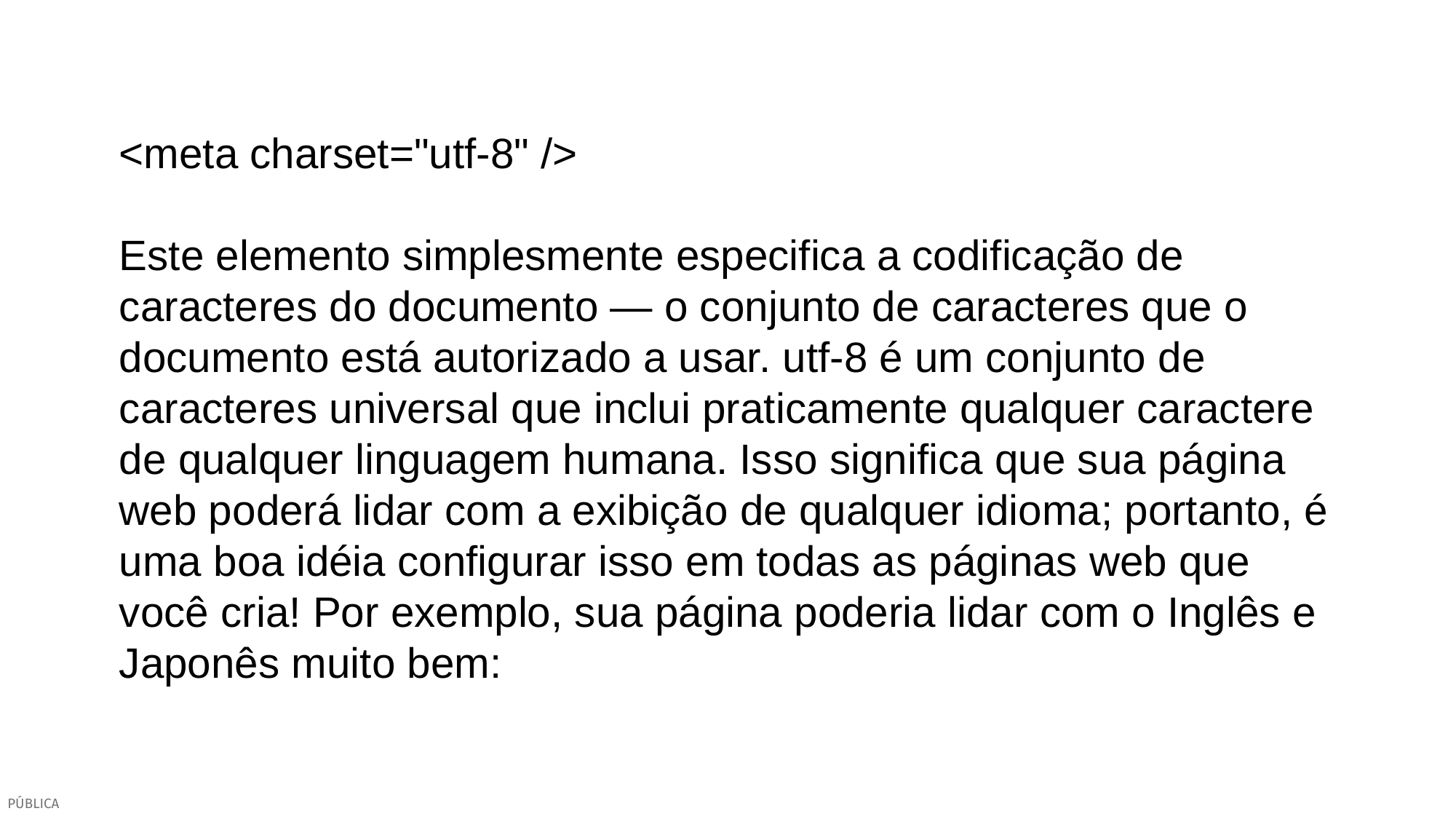

<meta charset="utf-8" />

Este elemento simplesmente especifica a codificação de caracteres do documento — o conjunto de caracteres que o documento está autorizado a usar. utf-8 é um conjunto de caracteres universal que inclui praticamente qualquer caractere de qualquer linguagem humana. Isso significa que sua página web poderá lidar com a exibição de qualquer idioma; portanto, é uma boa idéia configurar isso em todas as páginas web que você cria! Por exemplo, sua página poderia lidar com o Inglês e Japonês muito bem: